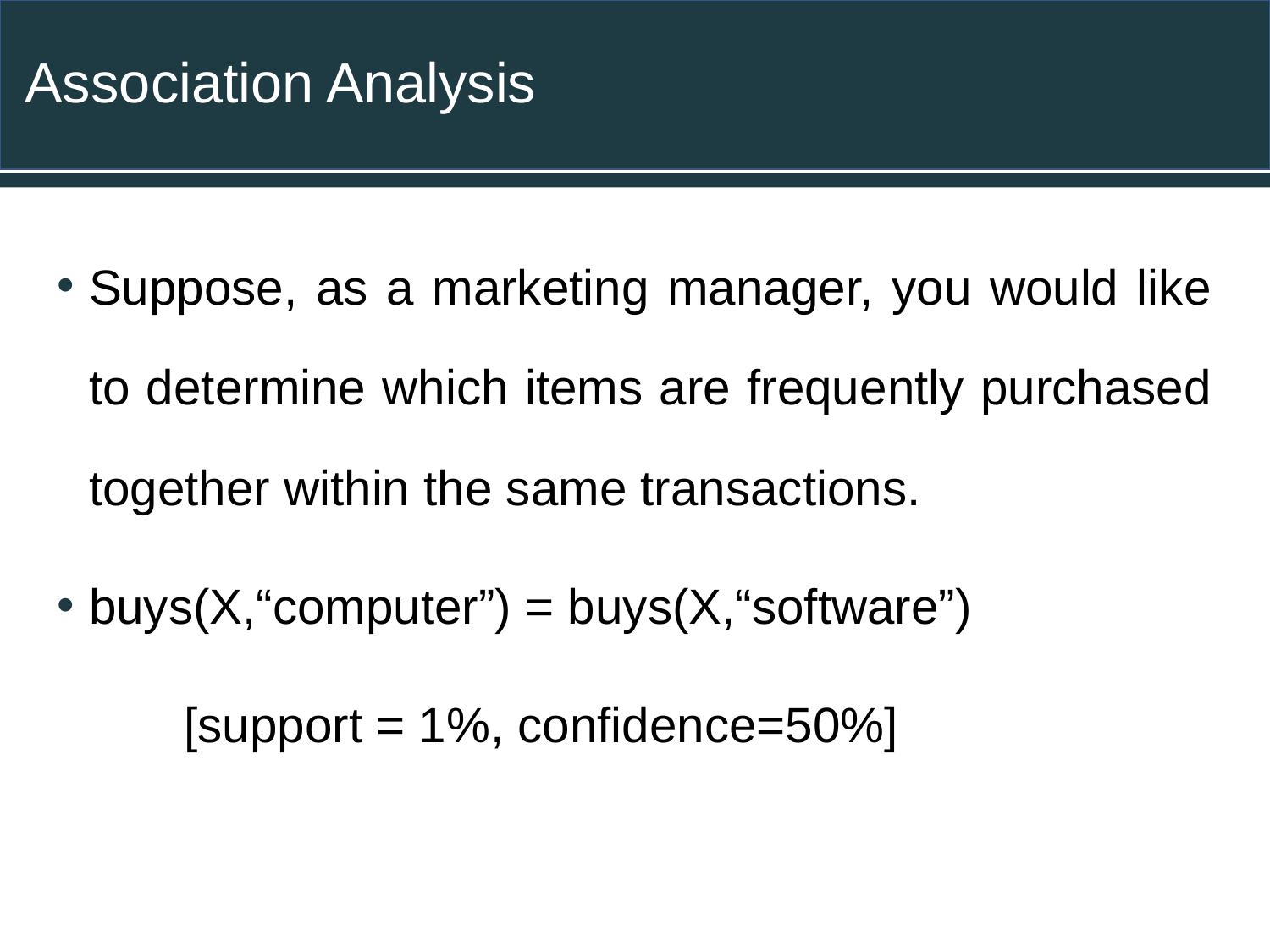

# Association Analysis
Suppose, as a marketing manager, you would like to determine which items are frequently purchased together within the same transactions.
buys(X,“computer”) = buys(X,“software”)
	[support = 1%, confidence=50%]